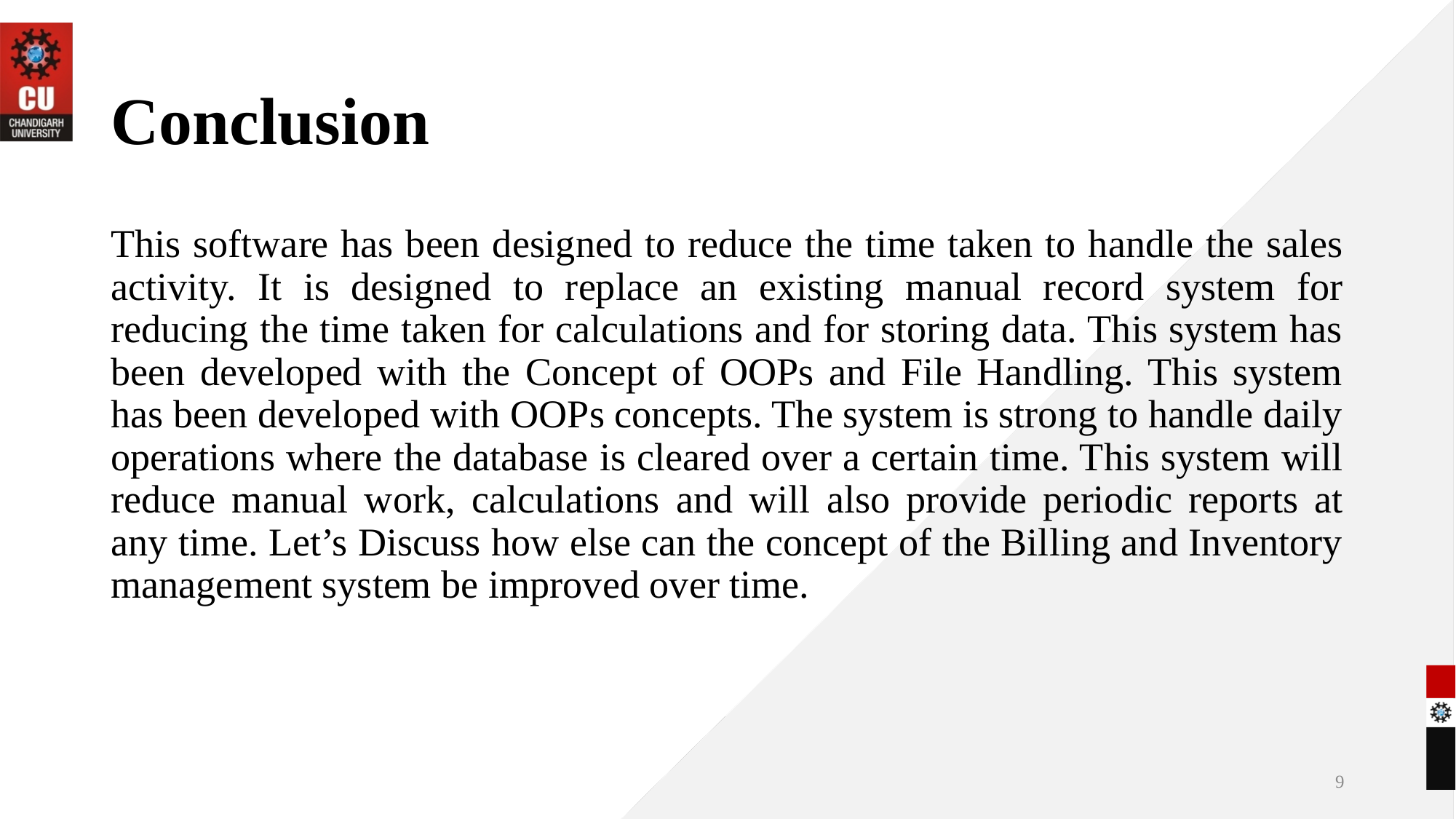

# Conclusion
This software has been designed to reduce the time taken to handle the sales activity. It is designed to replace an existing manual record system for reducing the time taken for calculations and for storing data. This system has been developed with the Concept of OOPs and File Handling. This system has been developed with OOPs concepts. The system is strong to handle daily operations where the database is cleared over a certain time. This system will reduce manual work, calculations and will also provide periodic reports at any time. Let’s Discuss how else can the concept of the Billing and Inventory management system be improved over time.
9